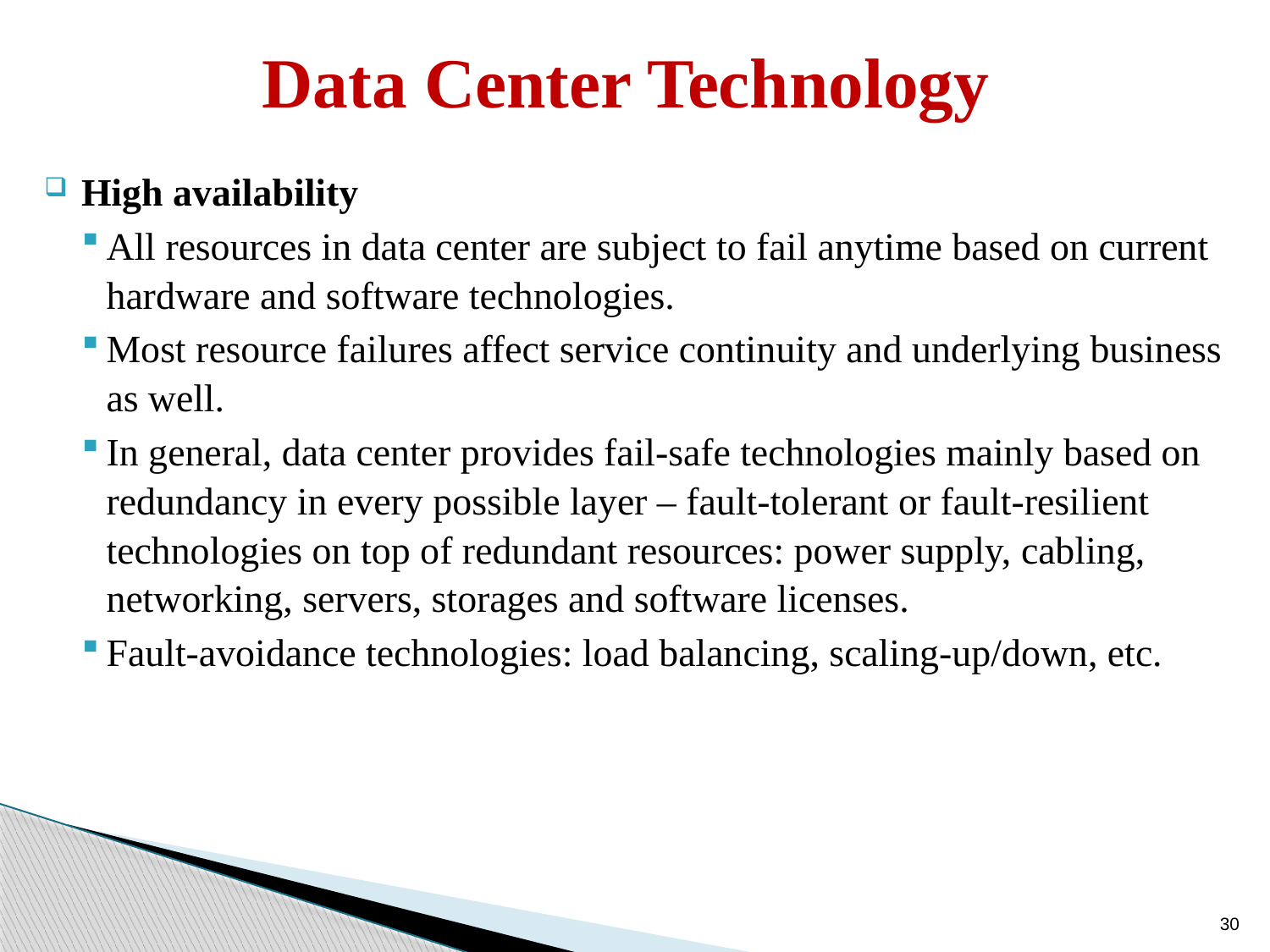

# Data Center Technology
High availability
All resources in data center are subject to fail anytime based on current hardware and software technologies.
Most resource failures affect service continuity and underlying business as well.
In general, data center provides fail-safe technologies mainly based on redundancy in every possible layer – fault-tolerant or fault-resilient technologies on top of redundant resources: power supply, cabling, networking, servers, storages and software licenses.
Fault-avoidance technologies: load balancing, scaling-up/down, etc.
30